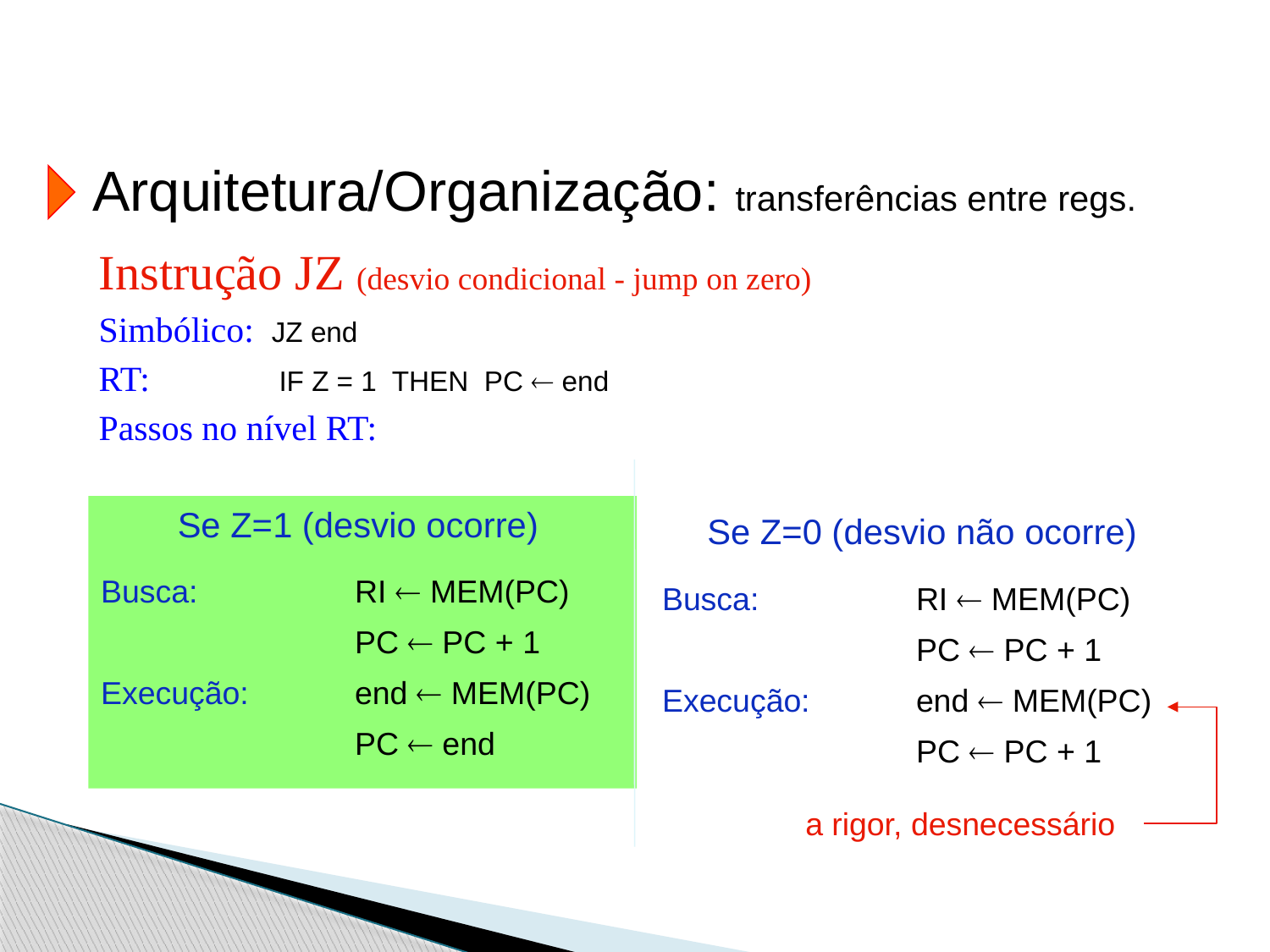

Arquitetura/Organização: transferências entre regs.

Instrução JZ (desvio condicional - jump on zero)
Simbólico:  JZ end
RT: 	      IF Z = 1  THEN  PC ← end
Passos no nível RT:

Se Z=1 (desvio ocorre)
Busca: 		RI ← MEM(PC)
			PC ← PC + 1
Execução: 	end ← MEM(PC)
			PC ← end
Se Z=0 (desvio não ocorre)
Busca: 		RI ← MEM(PC)
			PC ← PC + 1
Execução: 	end ← MEM(PC)
			PC ← PC + 1

a rigor, desnecessário